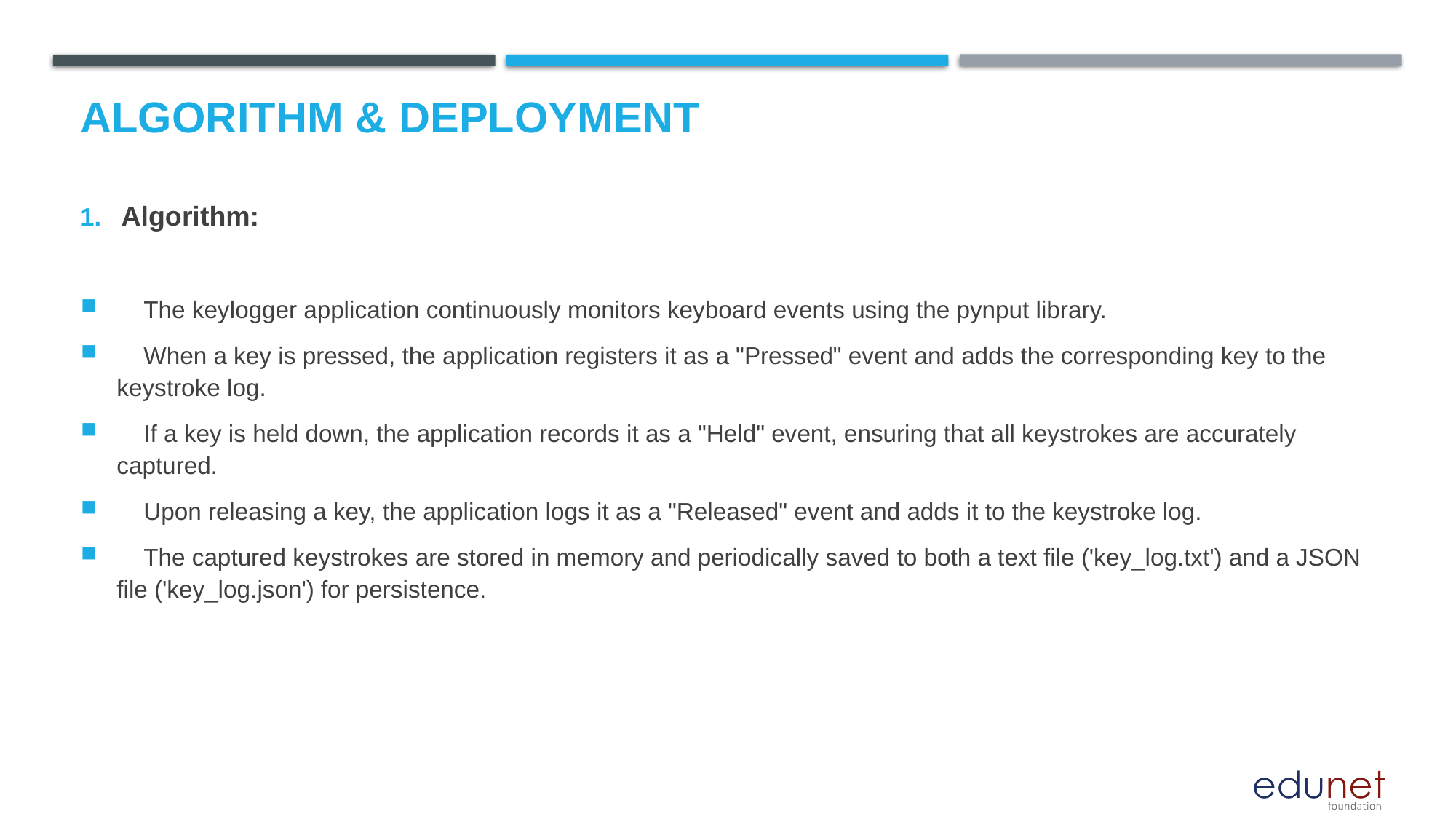

# Algorithm & Deployment
Algorithm:

    The keylogger application continuously monitors keyboard events using the pynput library.
    When a key is pressed, the application registers it as a "Pressed" event and adds the corresponding key to the keystroke log.
    If a key is held down, the application records it as a "Held" event, ensuring that all keystrokes are accurately captured.
    Upon releasing a key, the application logs it as a "Released" event and adds it to the keystroke log.
    The captured keystrokes are stored in memory and periodically saved to both a text file ('key_log.txt') and a JSON file ('key_log.json') for persistence.